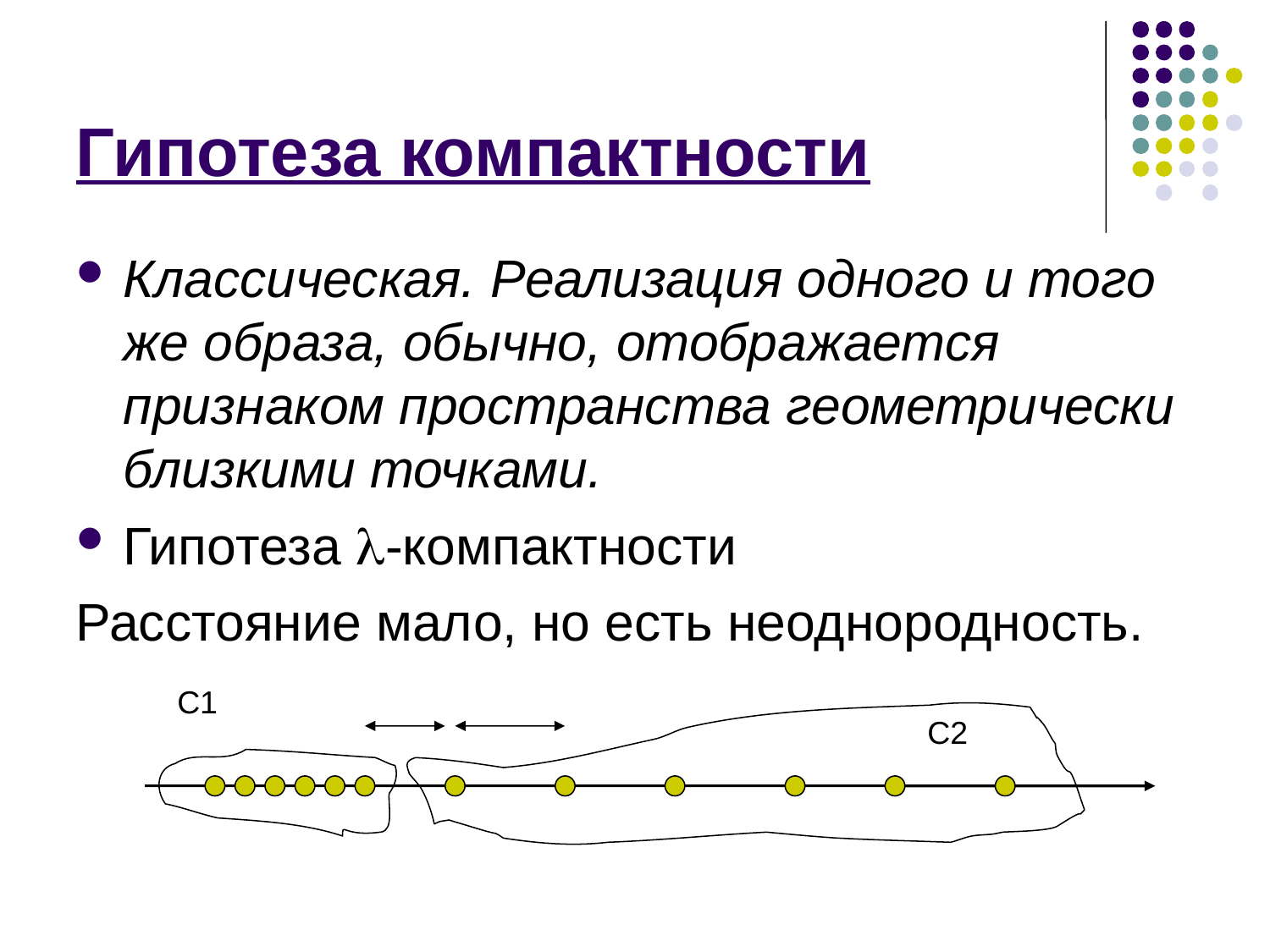

Гипотеза компактности
Классическая. Реализация одного и того же образа, обычно, отображается признаком пространства геометрически близкими точками.
Гипотеза λ-компактности
Расстояние мало, но есть неоднородность.
С1

С2